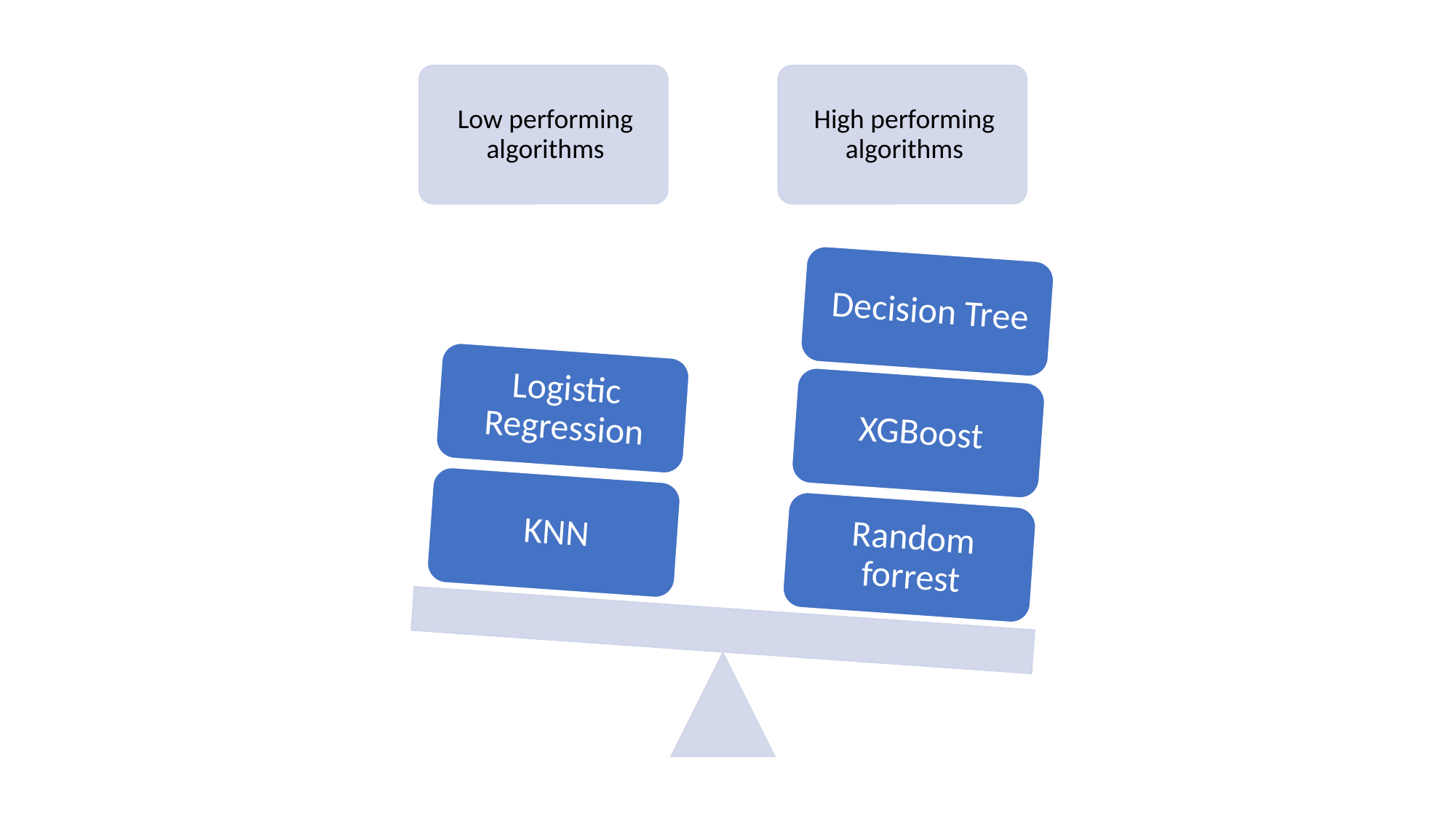

Low performing algorithms
High performing algorithms
Random forrest
XGBoost
Decision Tree
KNN
Logistic Regression